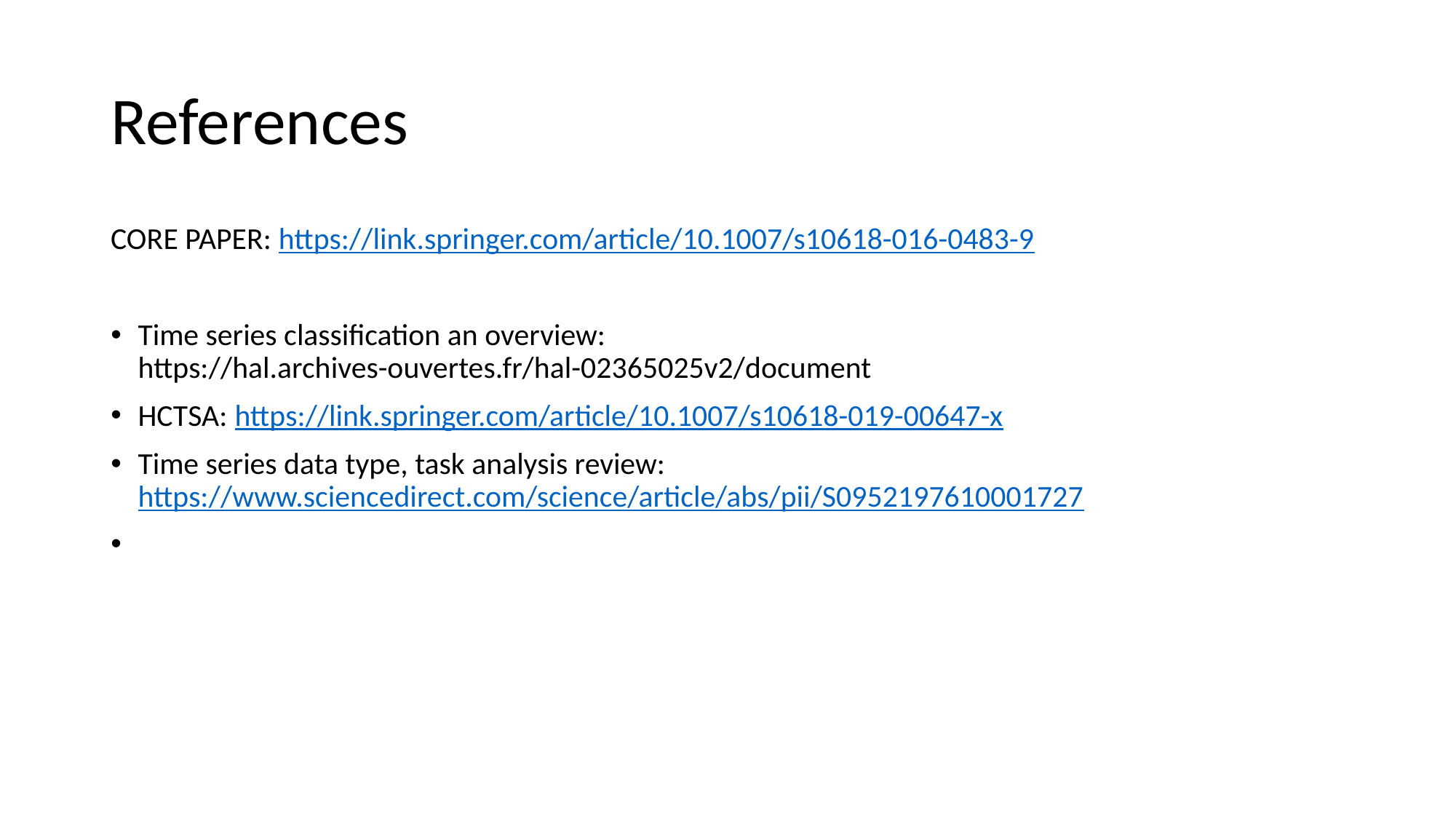

References
CORE PAPER: https://link.springer.com/article/10.1007/s10618-016-0483-9

Time series classification an overview: https://hal.archives-ouvertes.fr/hal-02365025v2/document
HCTSA: https://link.springer.com/article/10.1007/s10618-019-00647-x
Time series data type, task analysis review: https://www.sciencedirect.com/science/article/abs/pii/S0952197610001727